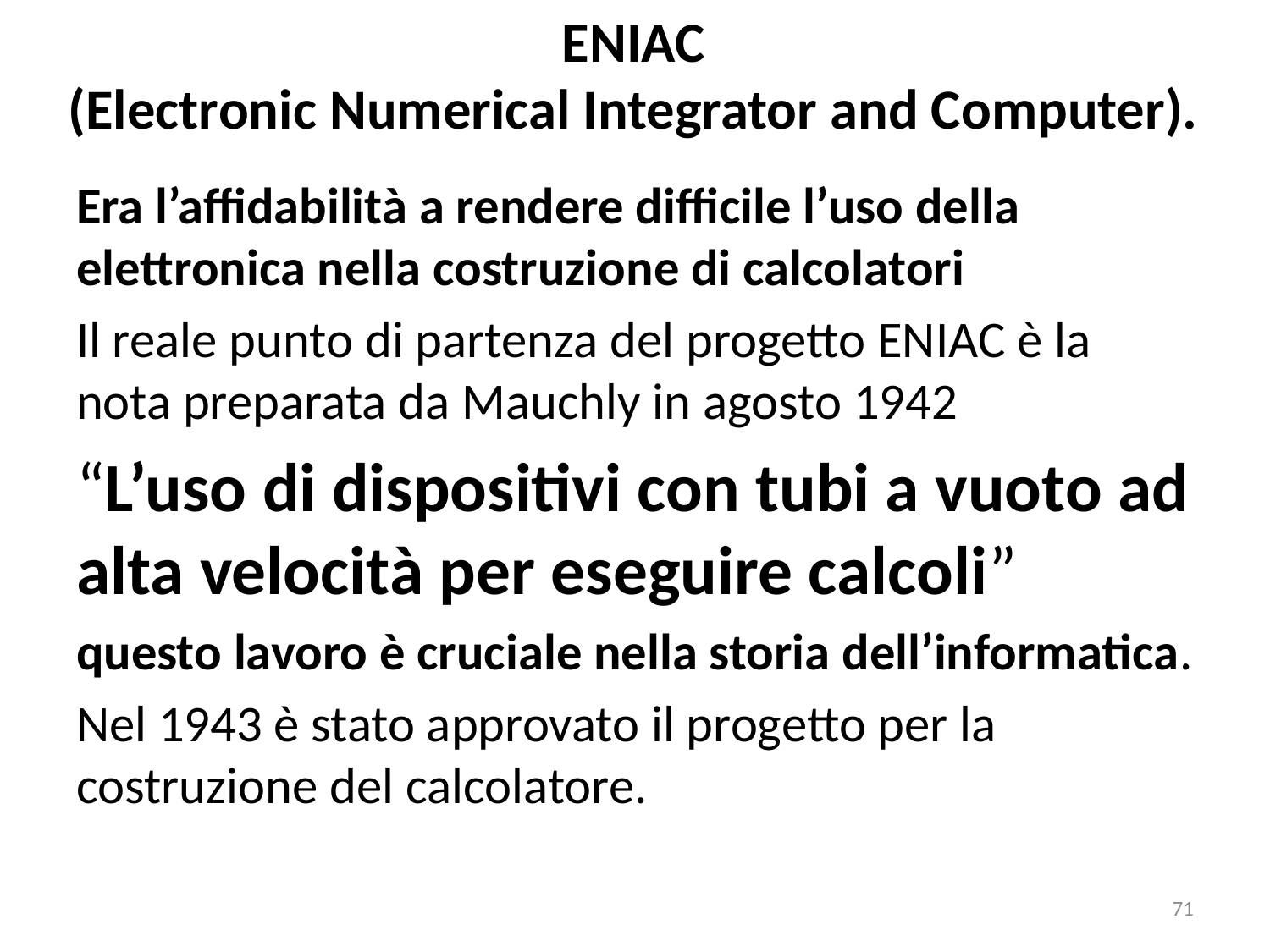

# ENIAC (Electronic Numerical Integrator and Computer).
Era l’affidabilità a rendere difficile l’uso della elettronica nella costruzione di calcolatori
Il reale punto di partenza del progetto ENIAC è la nota preparata da Mauchly in agosto 1942
“L’uso di dispositivi con tubi a vuoto ad alta velocità per eseguire calcoli”
questo lavoro è cruciale nella storia dell’informatica.
Nel 1943 è stato approvato il progetto per la costruzione del calcolatore.

71